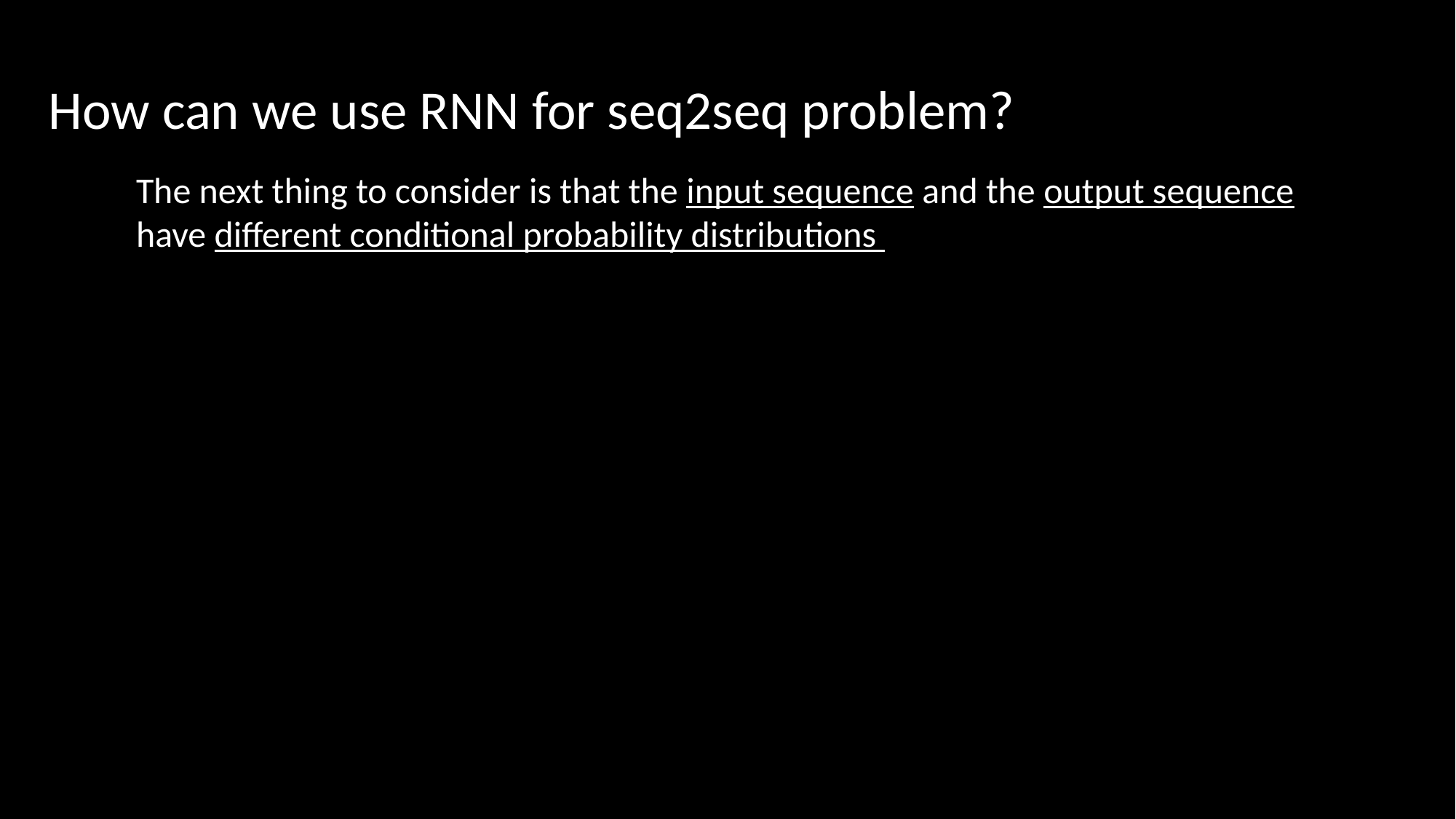

How can we use RNN for seq2seq problem?
The next thing to consider is that the input sequence and the output sequence
have different conditional probability distributions